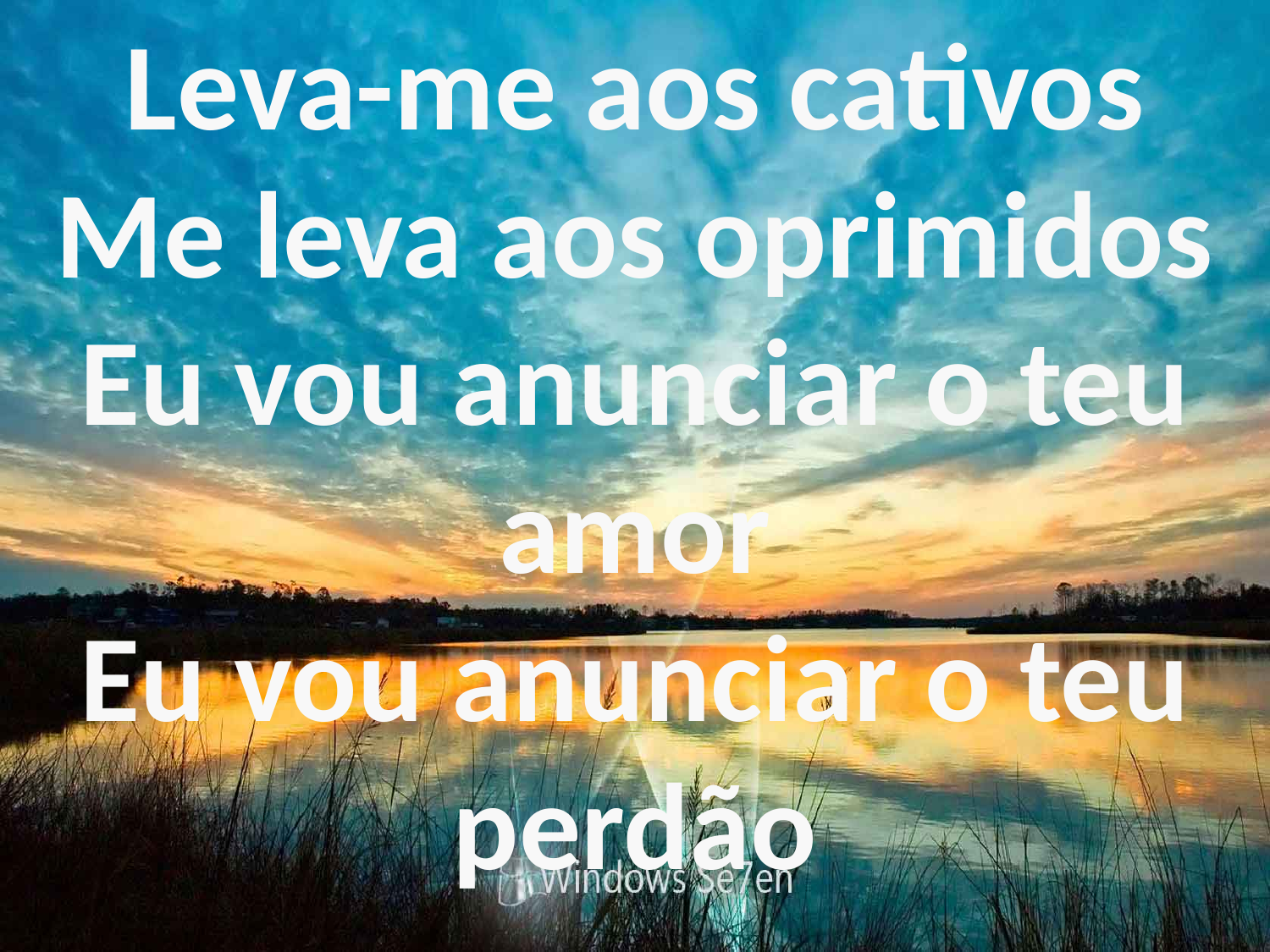

Leva-me aos cativos
Me leva aos oprimidos
Eu vou anunciar o teu amor
Eu vou anunciar o teu perdão